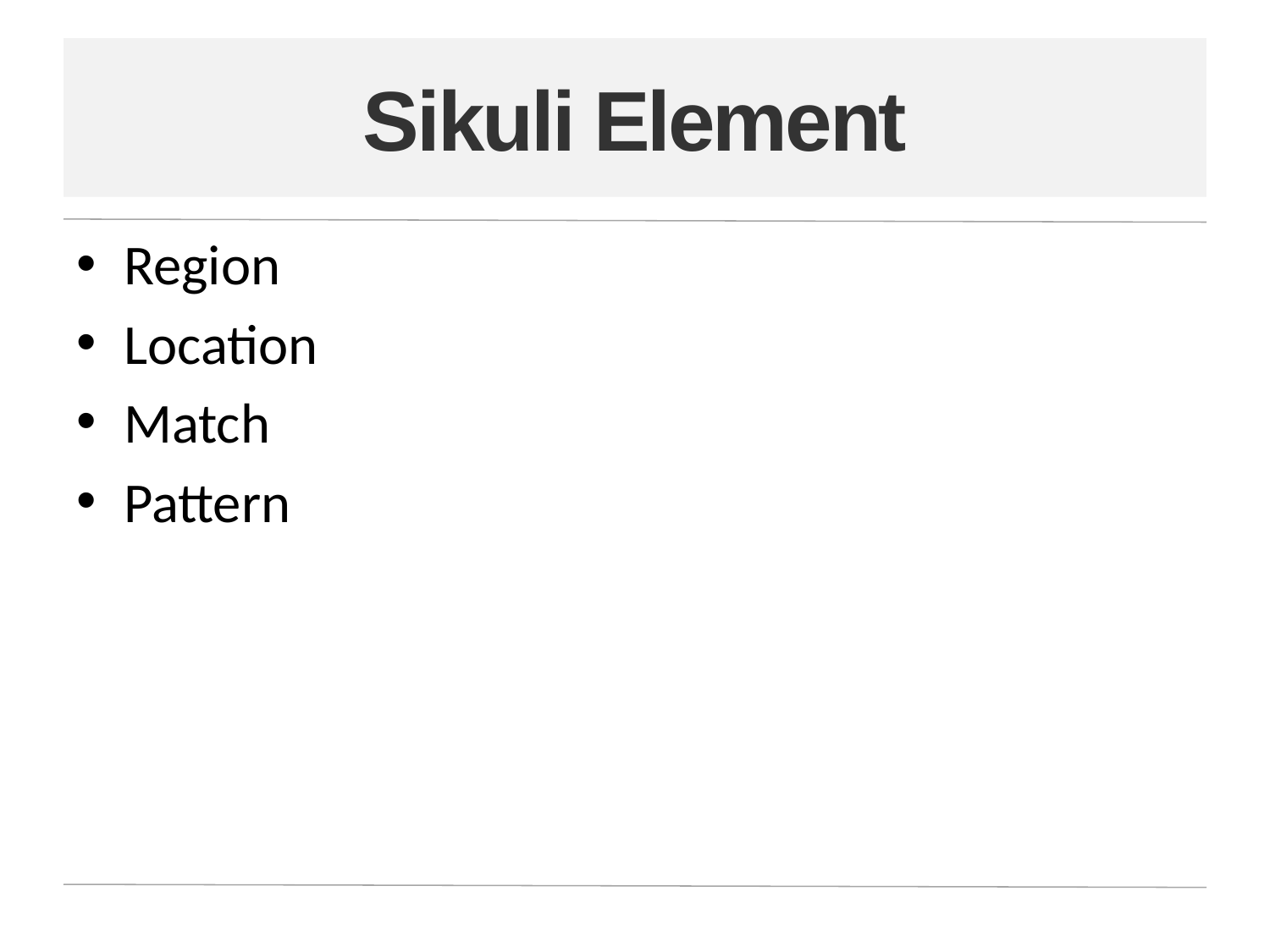

# Sikuli Element
Region
Location
Match
Pattern